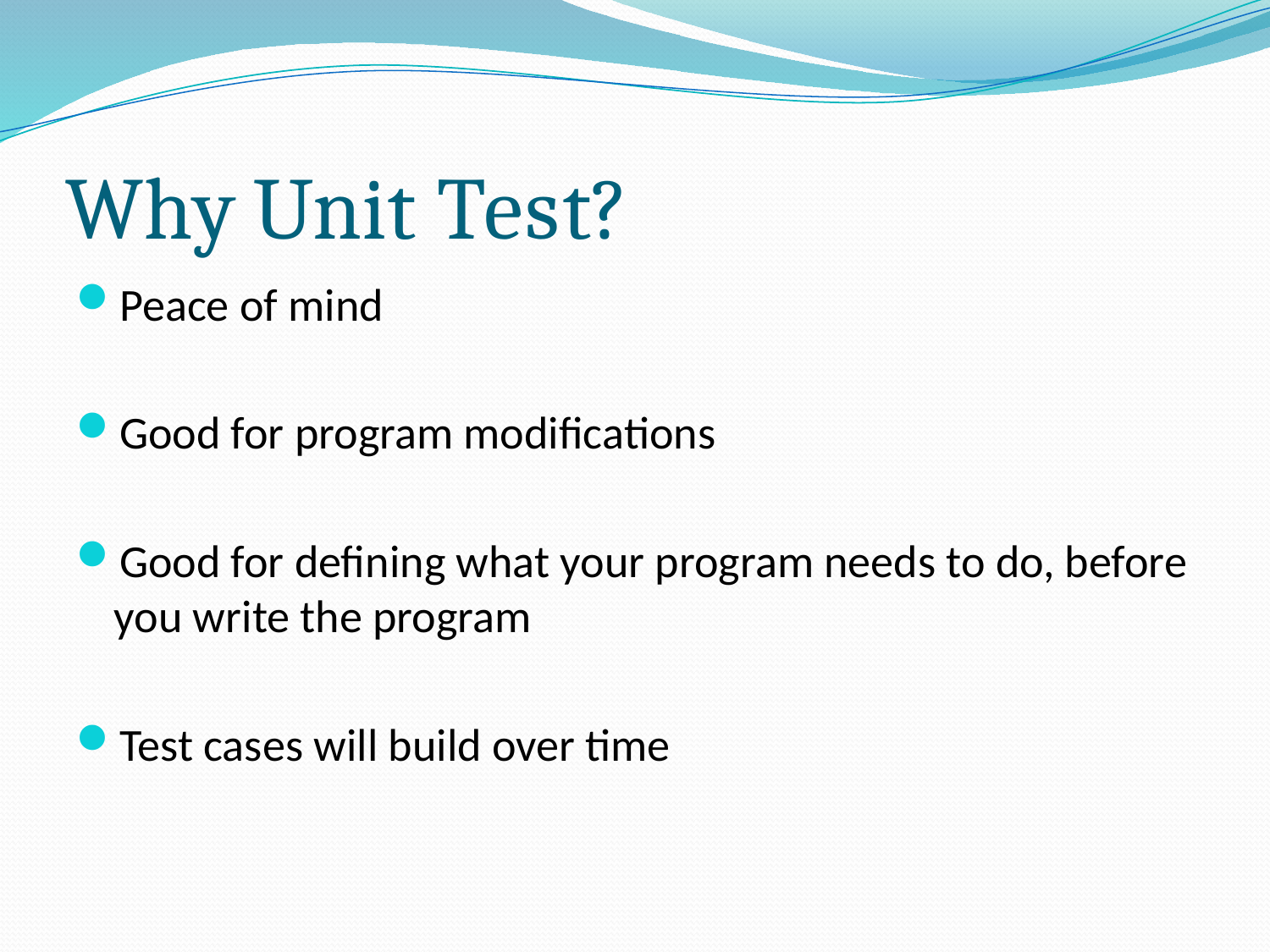

# Why Unit Test?
Peace of mind

Good for program modifications

Good for defining what your program needs to do, before you write the program

Test cases will build over time